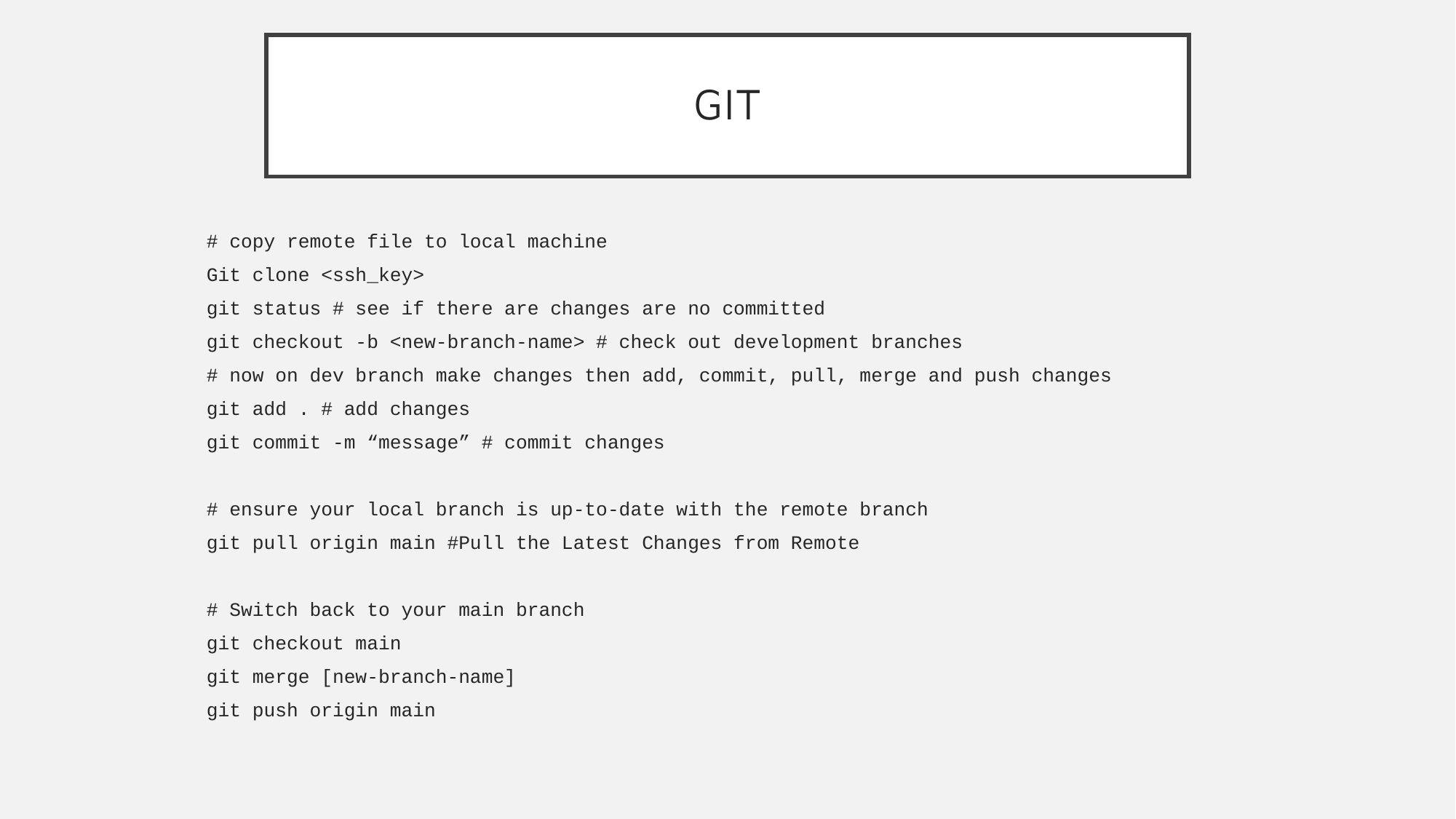

# git
# copy remote file to local machine
Git clone <ssh_key>
git status # see if there are changes are no committed
git checkout -b <new-branch-name> # check out development branches
# now on dev branch make changes then add, commit, pull, merge and push changes
git add . # add changes
git commit -m “message” # commit changes

# ensure your local branch is up-to-date with the remote branch
git pull origin main #Pull the Latest Changes from Remote

# Switch back to your main branch
git checkout main
git merge [new-branch-name]
git push origin main